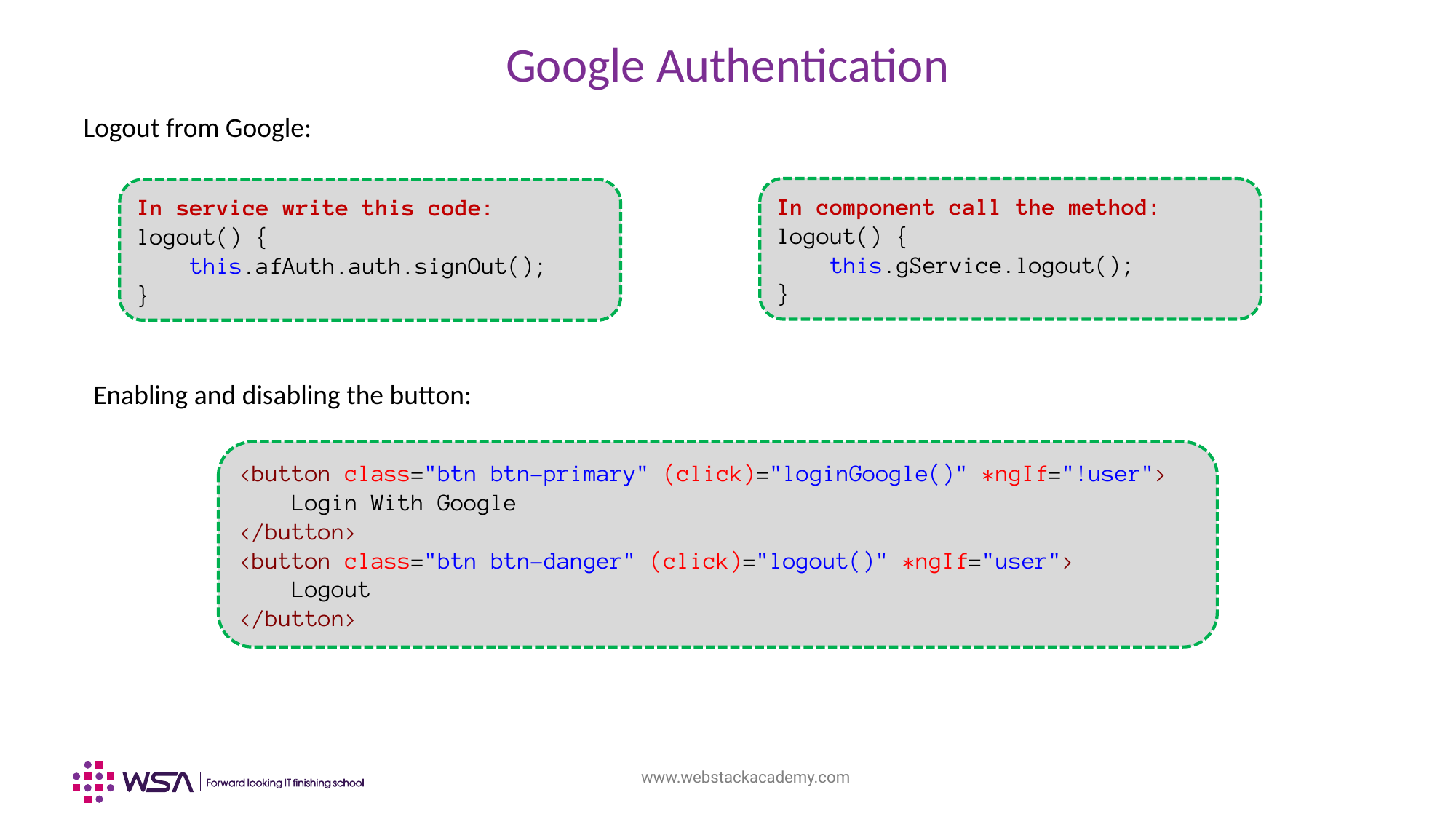

Google Authentication
Logout from Google:
In component call the method:
logout() {
    this.gService.logout();
}
In service write this code:
logout() {
    this.afAuth.auth.signOut();
}
Enabling and disabling the button:
<button class="btn btn-primary" (click)="loginGoogle()" *ngIf="!user">
    Login With Google
</button>
<button class="btn btn-danger" (click)="logout()" *ngIf="user">
    Logout
</button>